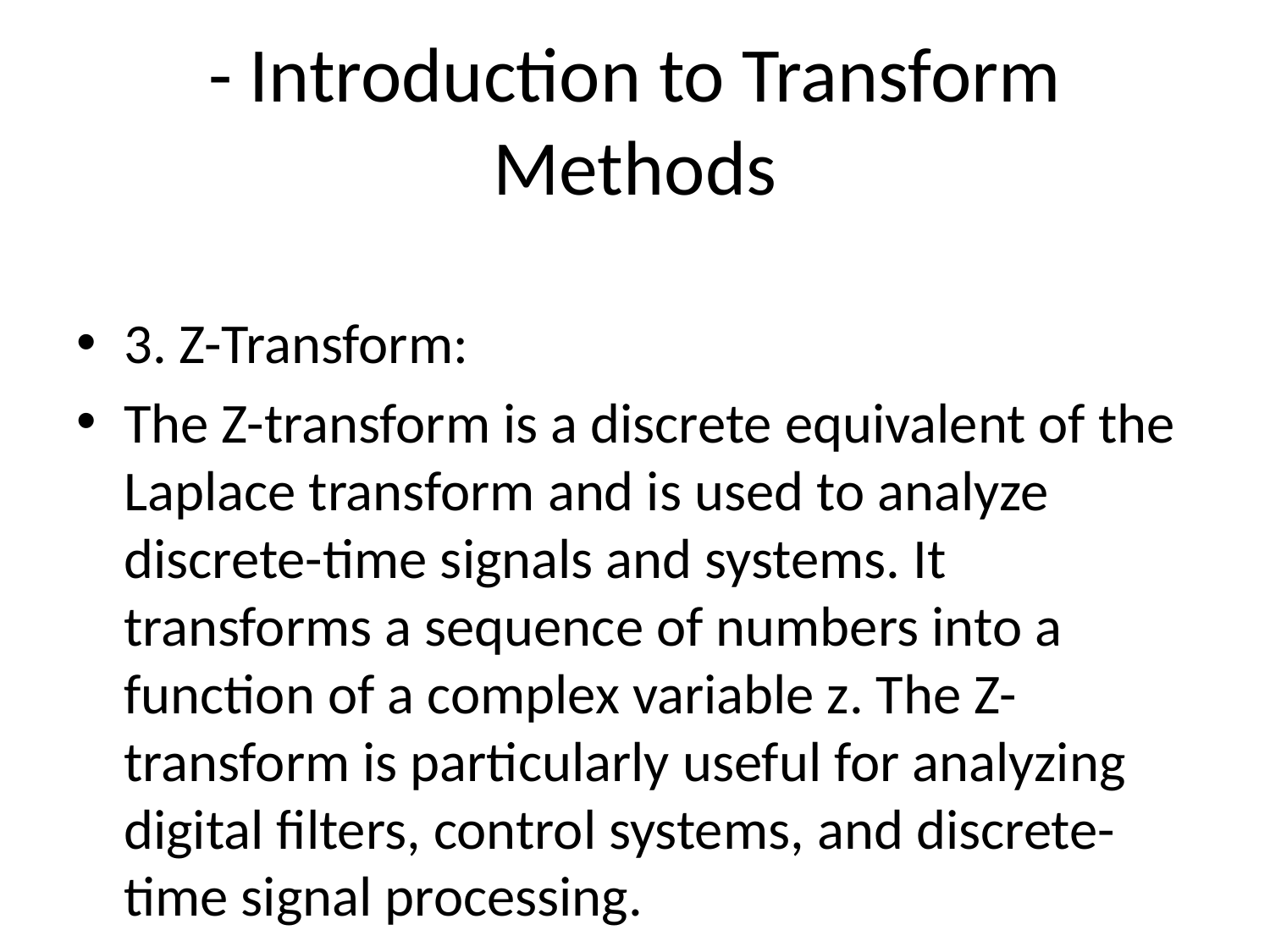

# - Introduction to Transform Methods

3. Z-Transform:
The Z-transform is a discrete equivalent of the Laplace transform and is used to analyze discrete-time signals and systems. It transforms a sequence of numbers into a function of a complex variable z. The Z-transform is particularly useful for analyzing digital filters, control systems, and discrete-time signal processing.